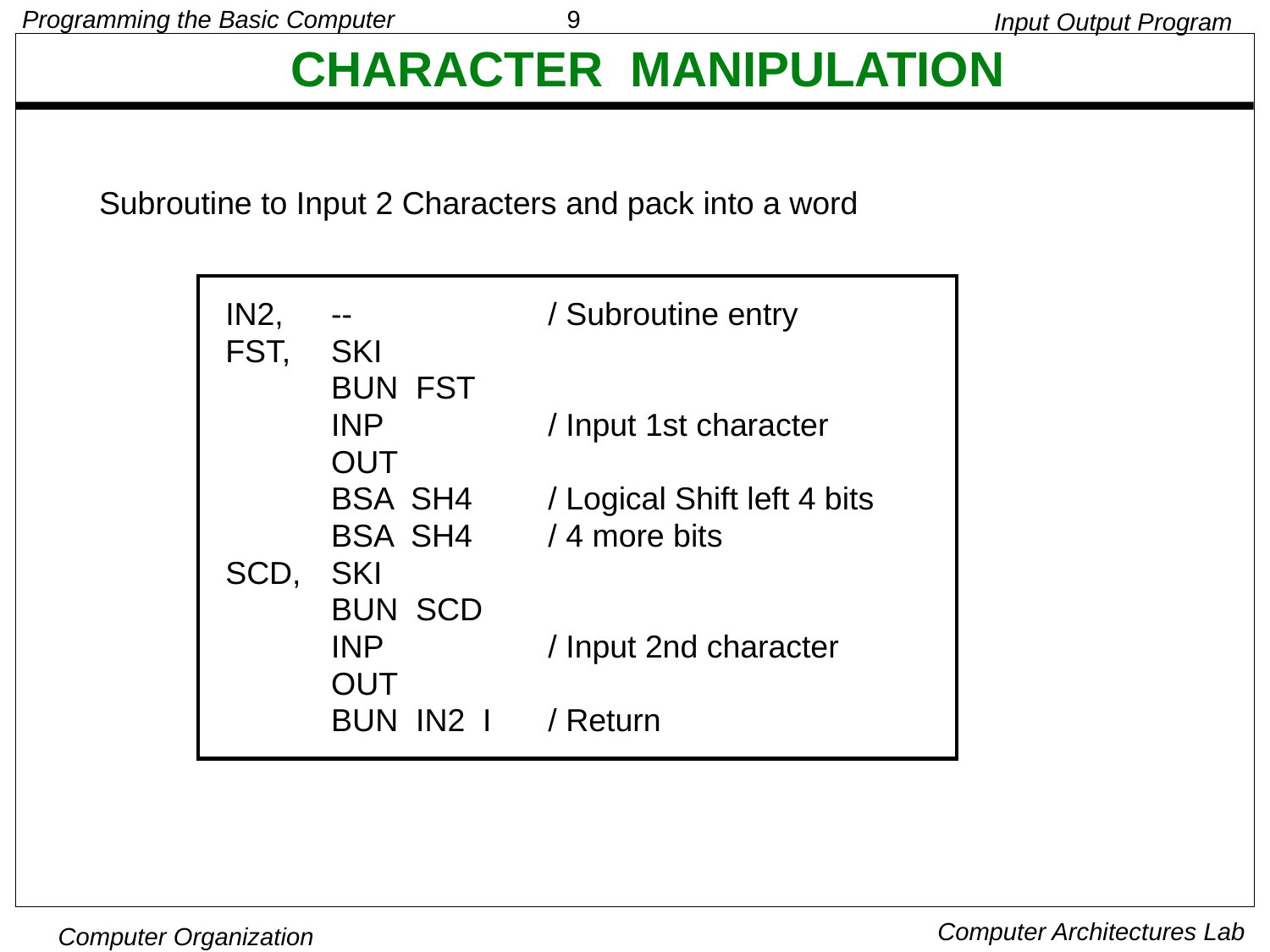

Input Output Program
# CHARACTER  MANIPULATION
Subroutine to Input 2 Characters and pack into a word

IN2,
FST,

SCD,
--
SKI
BUN  FST
INP
OUT
BSA  SH4
BSA  SH4
SKI
BUN  SCD
INP
OUT
BUN  IN2  I
/ Subroutine entry

/ Input 1st character

/ Logical Shift left 4 bits
/ 4 more bits

/ Input 2nd character

/ Return